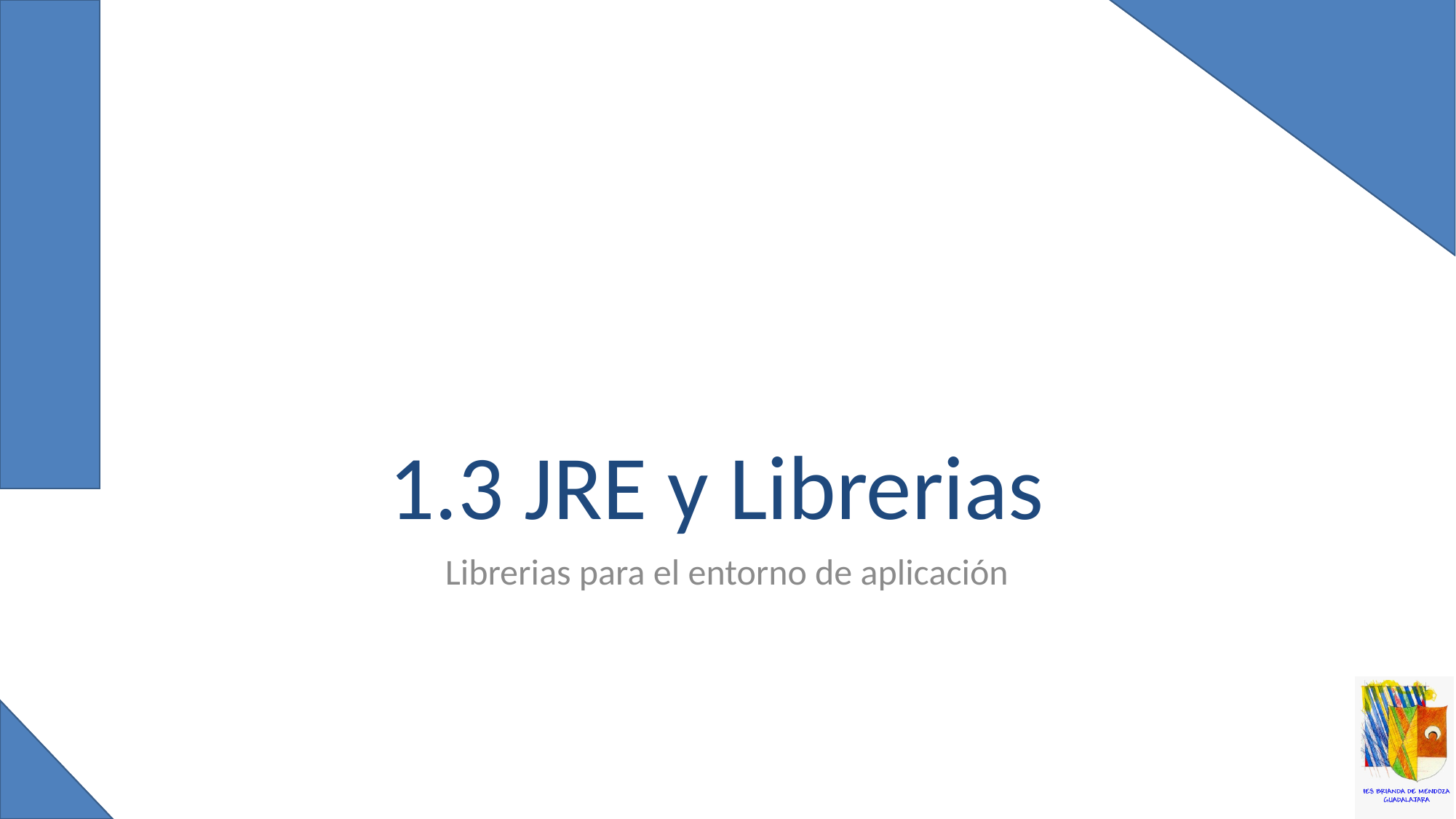

# 1.3 JRE y Librerias
Librerias para el entorno de aplicación